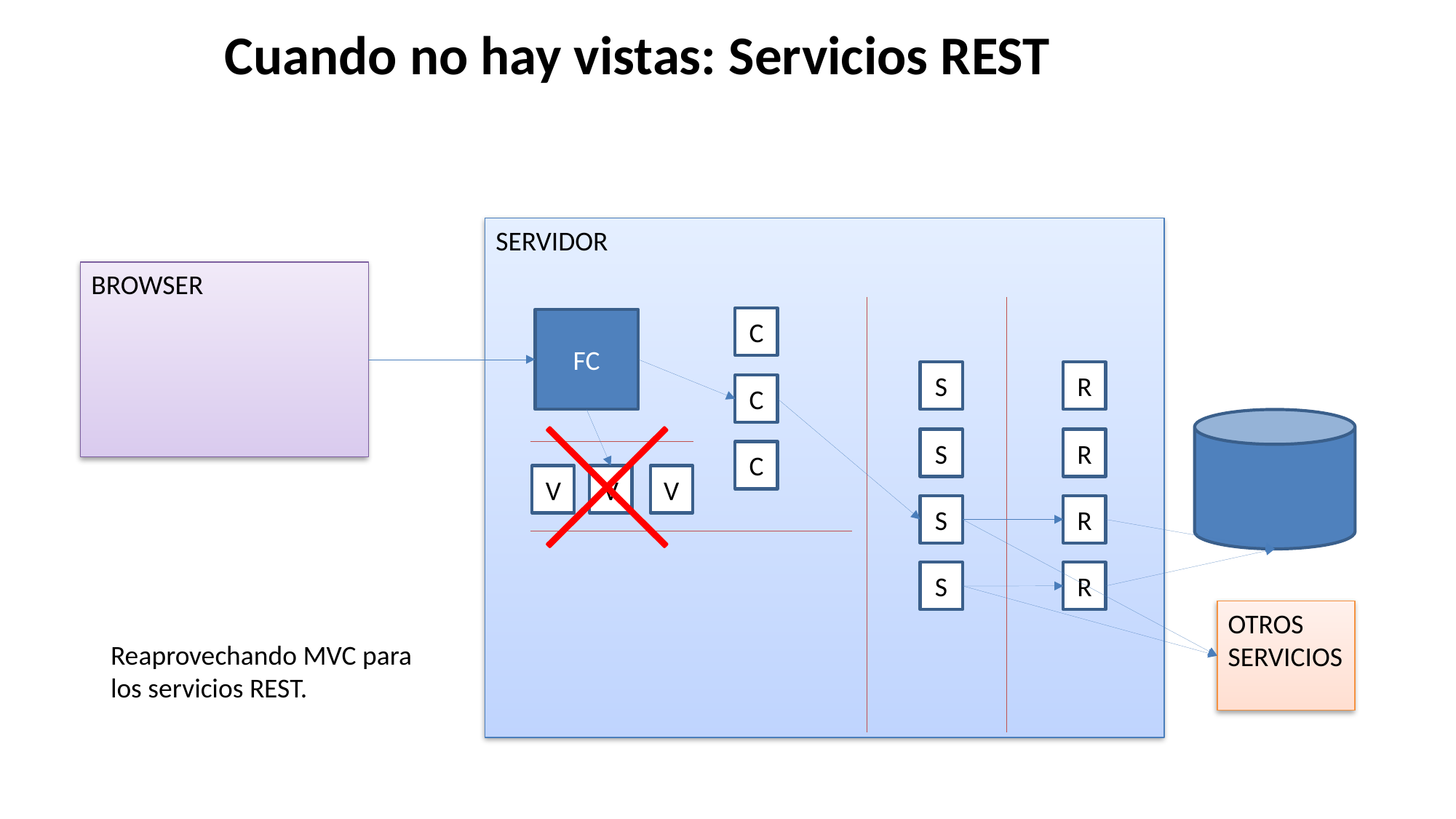

# Cuando no hay vistas: Servicios REST
SERVIDOR
BROWSER
C
FC
S
R

C

S
R
C
V
V
V
S
R
S
R
OTROS
SERVICIOS
Reaprovechando MVC para los servicios REST.